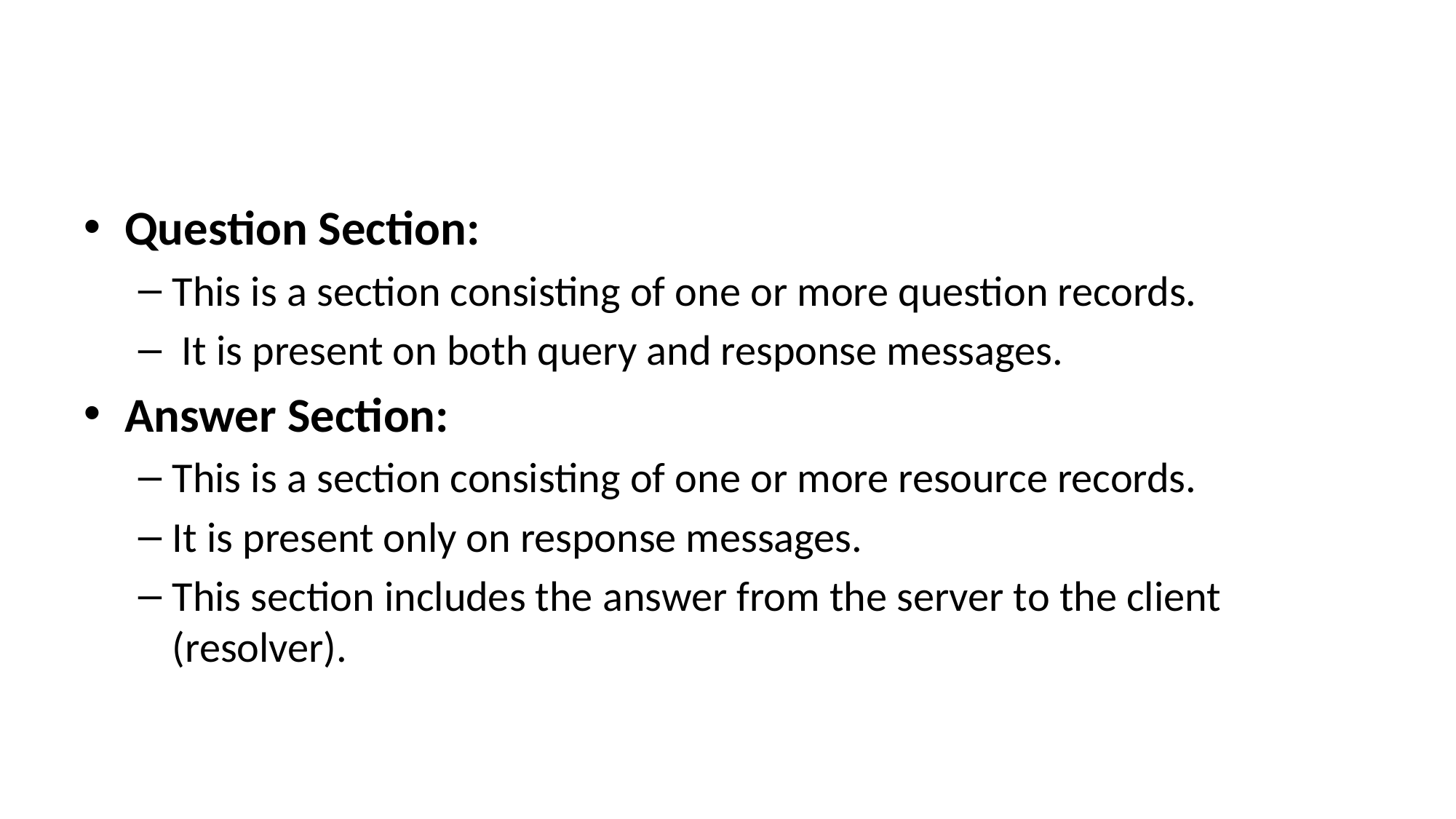

#
Question Section:
This is a section consisting of one or more question records.
 It is present on both query and response messages.
Answer Section:
This is a section consisting of one or more resource records.
It is present only on response messages.
This section includes the answer from the server to the client (resolver).